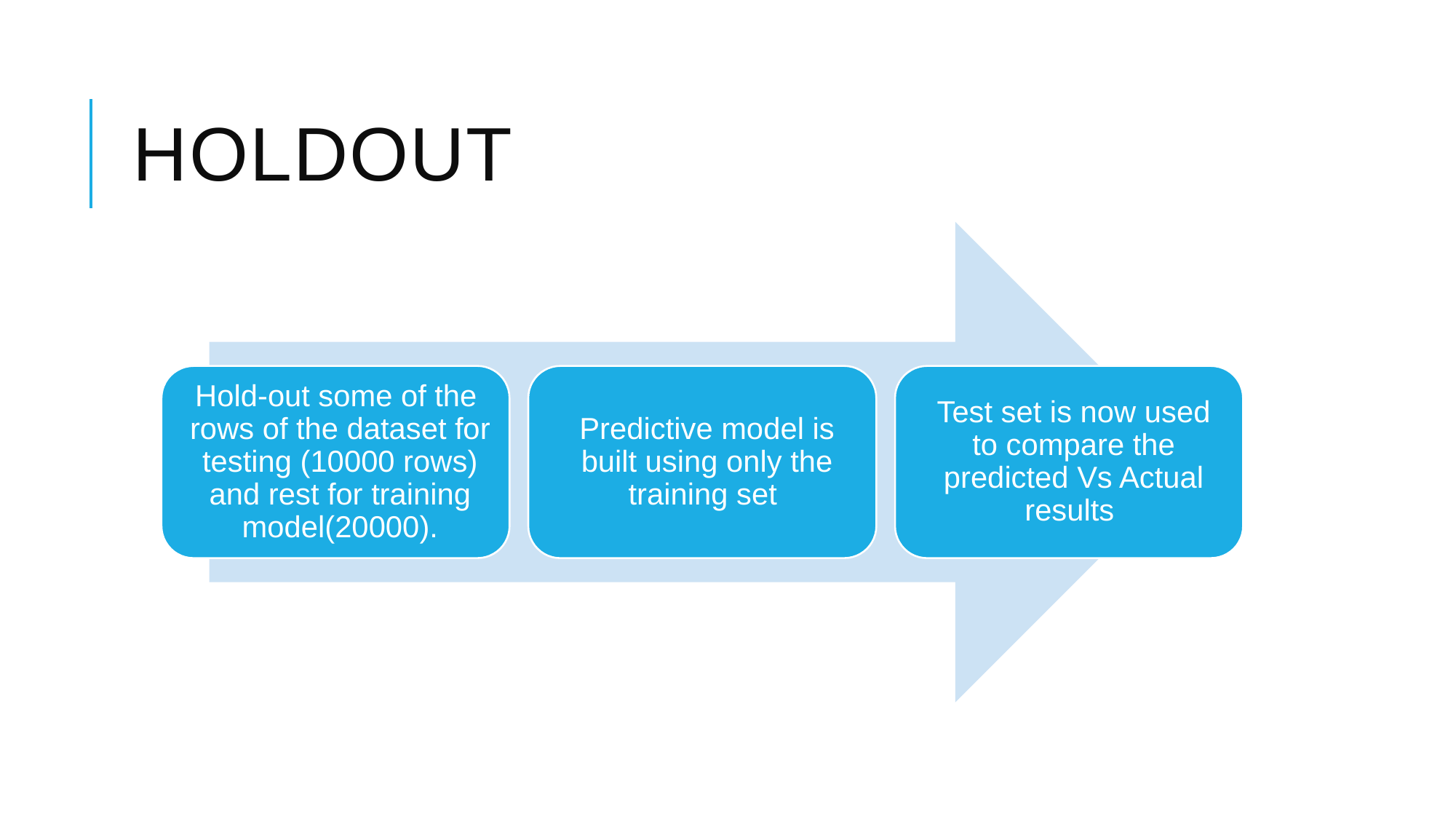

# Holdout
Hold-out some of the  rows of the dataset for testing (10000 rows) and rest for training model(20000).
Predictive model is built using only the training set
Test set is now used to compare the predicted Vs Actual results